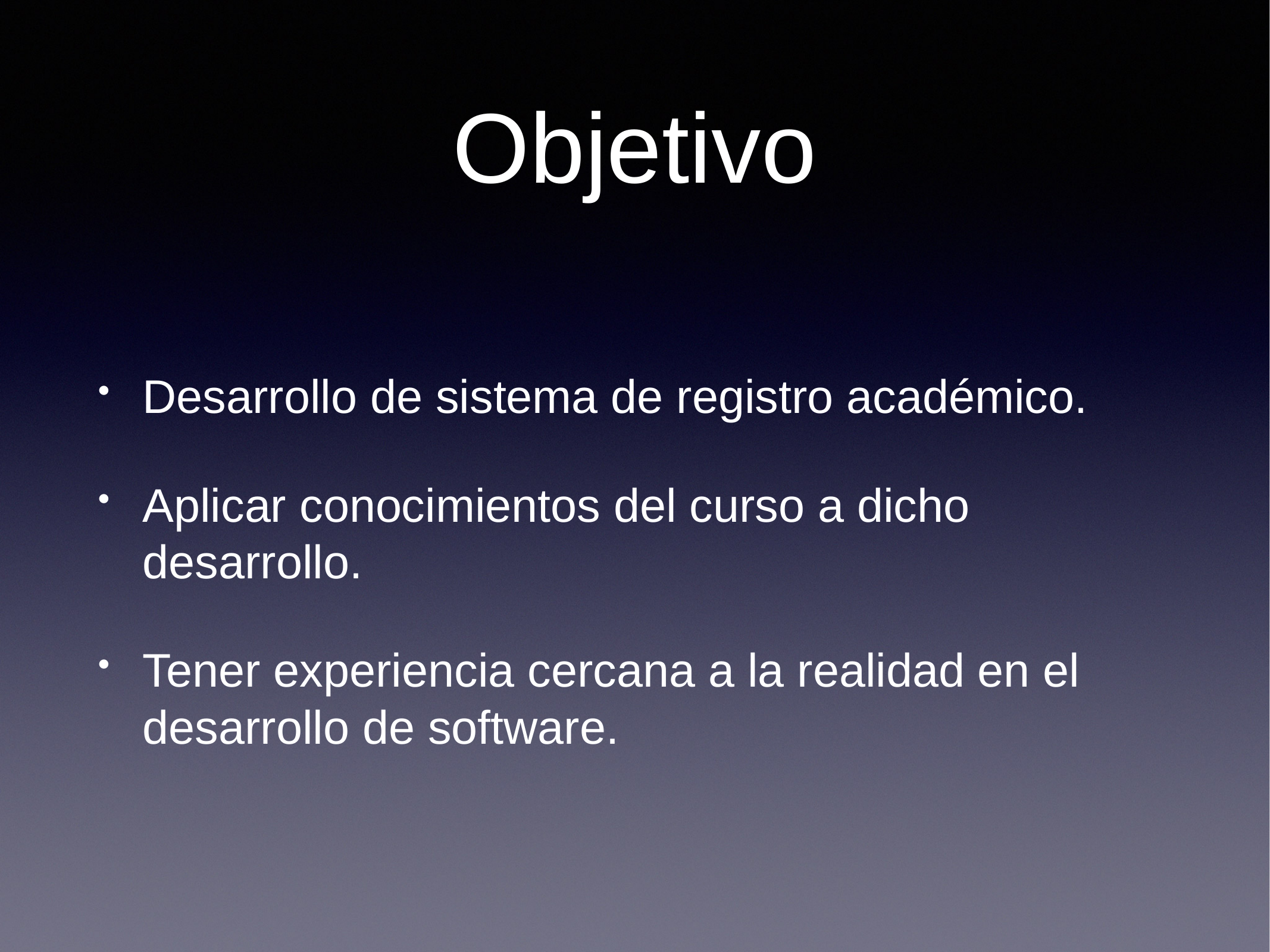

# Objetivo
Desarrollo de sistema de registro académico.
Aplicar conocimientos del curso a dicho desarrollo.
Tener experiencia cercana a la realidad en el desarrollo de software.